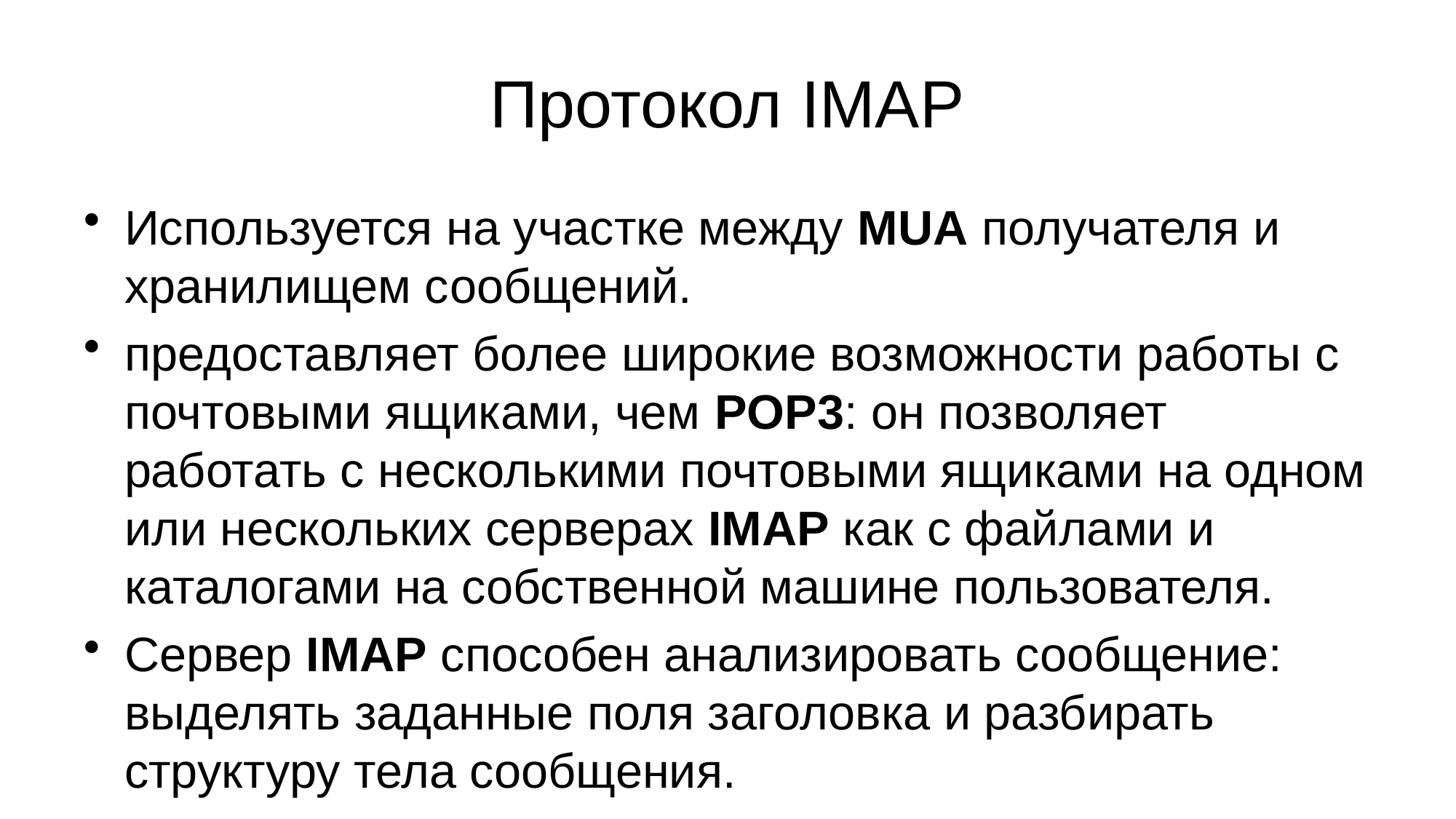

# Протокол IMAP
Используется на участке между MUA получателя и хранилищем сообщений.
предоставляет более широкие возможности работы с почтовыми ящиками, чем POP3: он позволяет работать с несколькими почтовыми ящиками на одном или нескольких серверах IMAP как с файлами и каталогами на собственной машине пользователя.
Сервер IMAP способен анализировать сообщение: выделять заданные поля заголовка и разбирать структуру тела сообщения.